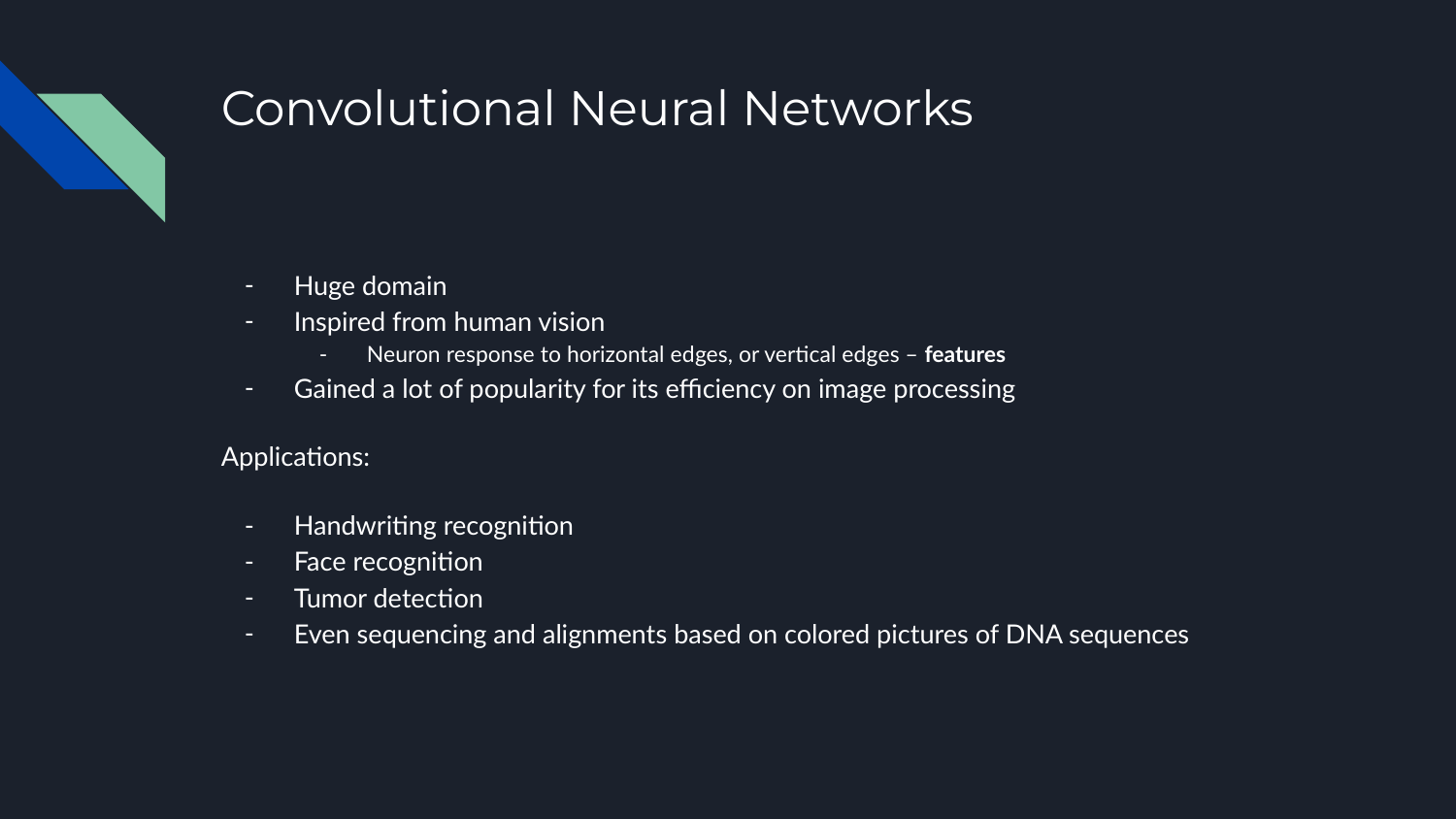

# Convolutional Neural Networks
Huge domain
Inspired from human vision
Neuron response to horizontal edges, or vertical edges – features
Gained a lot of popularity for its efficiency on image processing
Applications:
Handwriting recognition
Face recognition
Tumor detection
Even sequencing and alignments based on colored pictures of DNA sequences